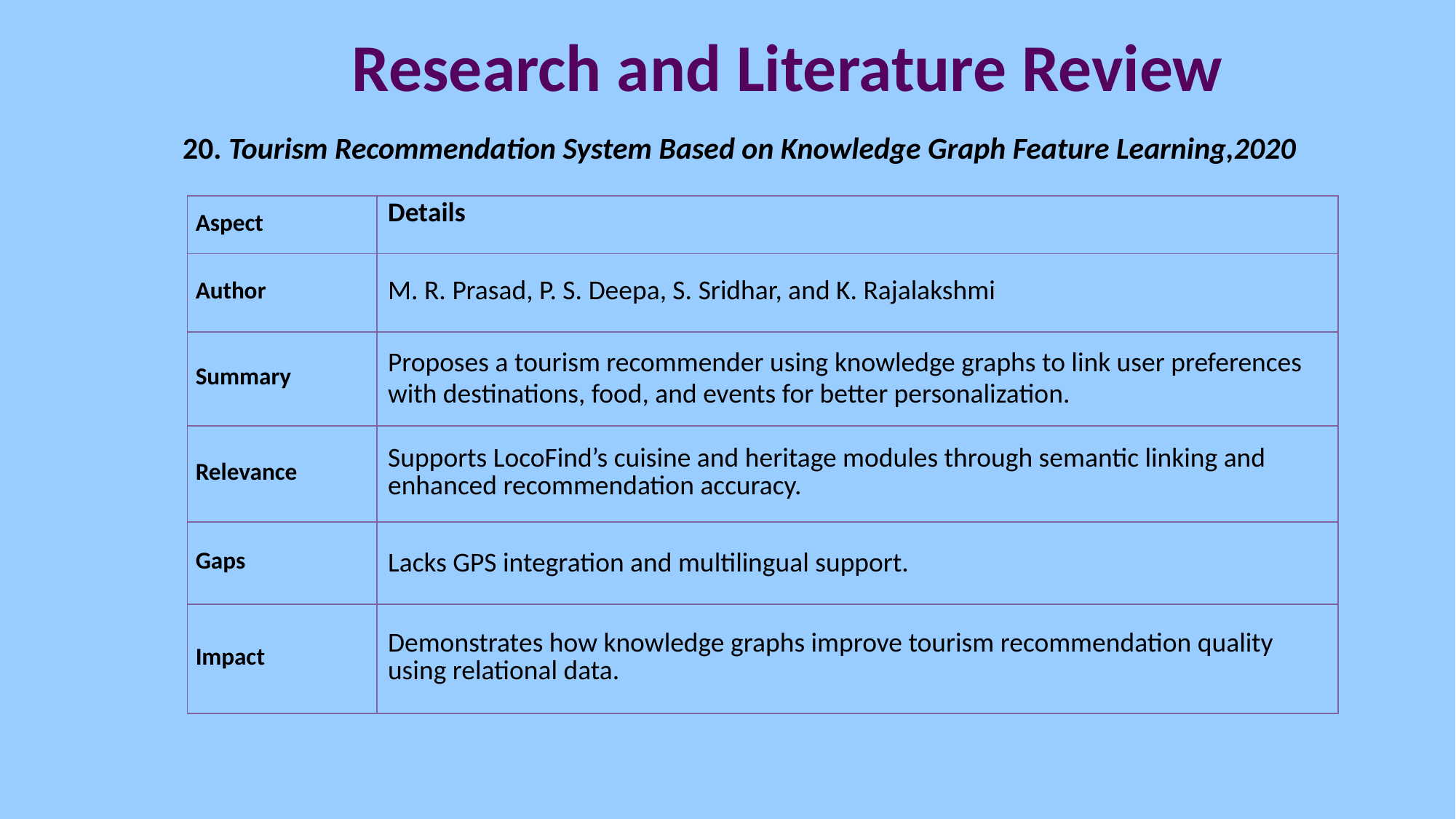

Research and Literature Review
20. Tourism Recommendation System Based on Knowledge Graph Feature Learning,2020
| Aspect | Details |
| --- | --- |
| Author | M. R. Prasad, P. S. Deepa, S. Sridhar, and K. Rajalakshmi |
| Summary | Proposes a tourism recommender using knowledge graphs to link user preferences with destinations, food, and events for better personalization. |
| Relevance | Supports LocoFind’s cuisine and heritage modules through semantic linking and enhanced recommendation accuracy. |
| Gaps | Lacks GPS integration and multilingual support. |
| Impact | Demonstrates how knowledge graphs improve tourism recommendation quality using relational data. |